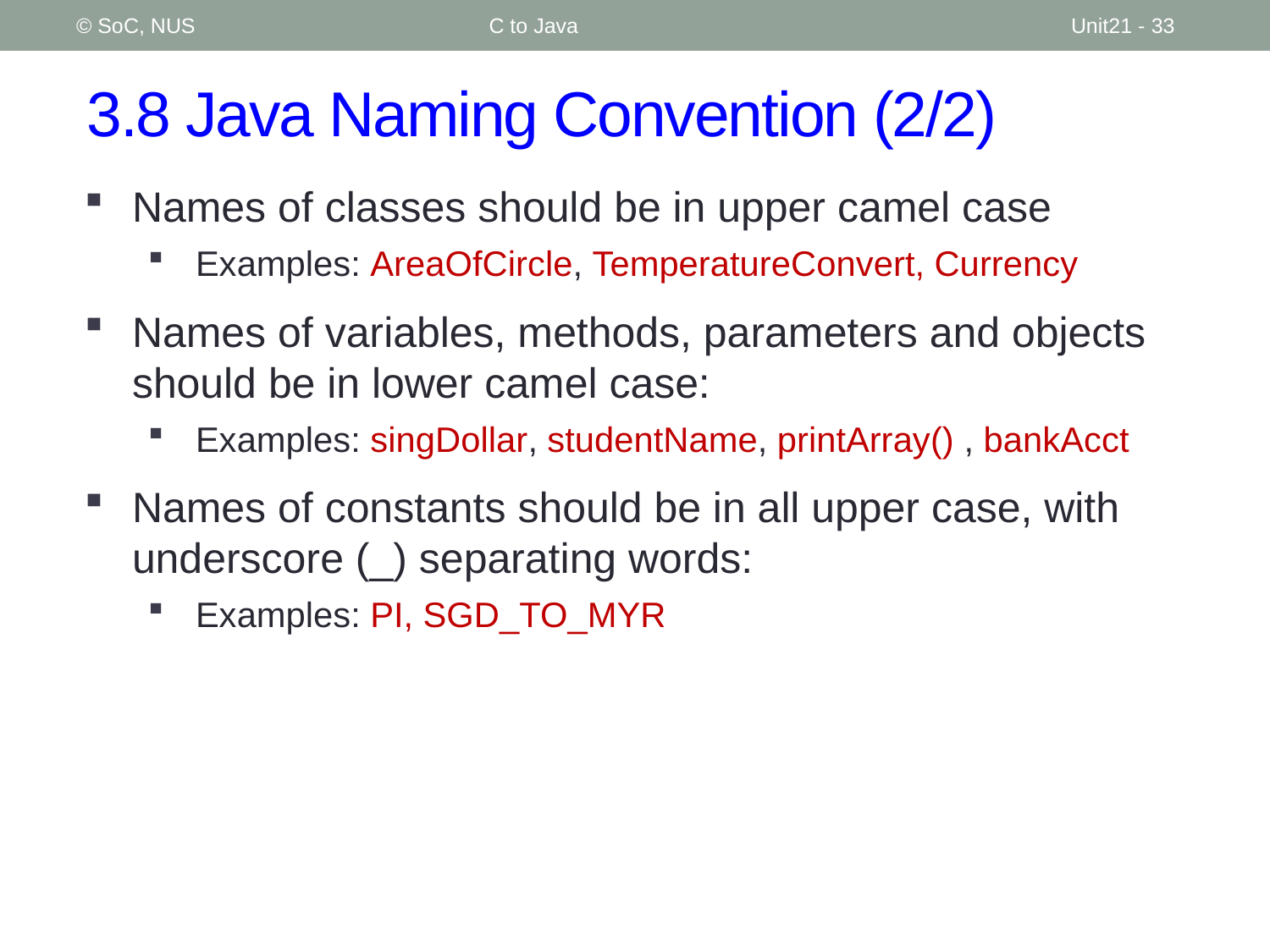

© SoC, NUS
C to Java
Unit21 - 33
# 3.8 Java Naming Convention (2/2)
Names of classes should be in upper camel case
Examples: AreaOfCircle, TemperatureConvert, Currency
Names of variables, methods, parameters and objects should be in lower camel case:
Examples: singDollar, studentName, printArray() , bankAcct
Names of constants should be in all upper case, with underscore (_) separating words:
Examples: PI, SGD_TO_MYR